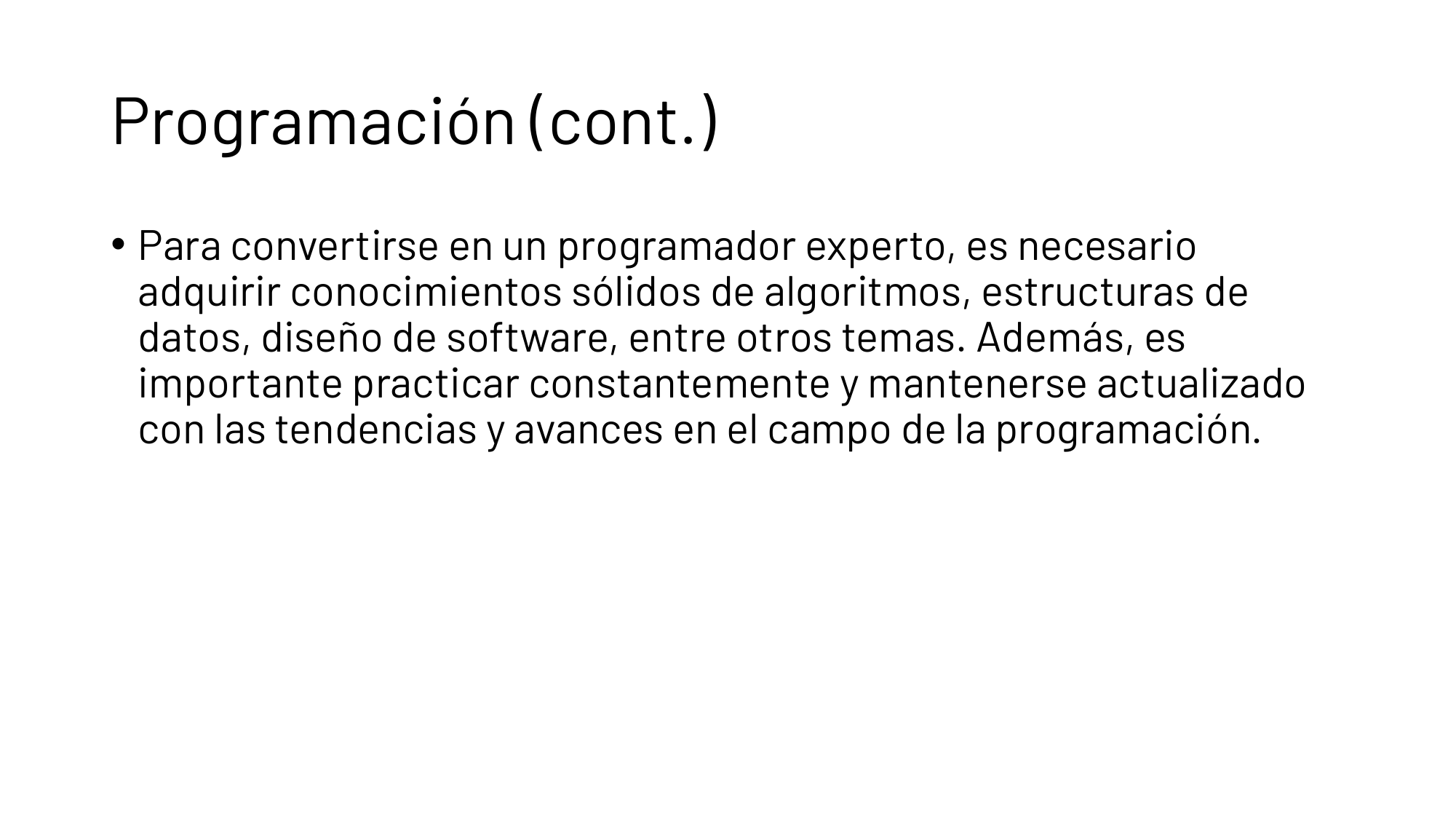

# Programación (cont.)
Para convertirse en un programador experto, es necesario adquirir conocimientos sólidos de algoritmos, estructuras de datos, diseño de software, entre otros temas. Además, es importante practicar constantemente y mantenerse actualizado con las tendencias y avances en el campo de la programación.